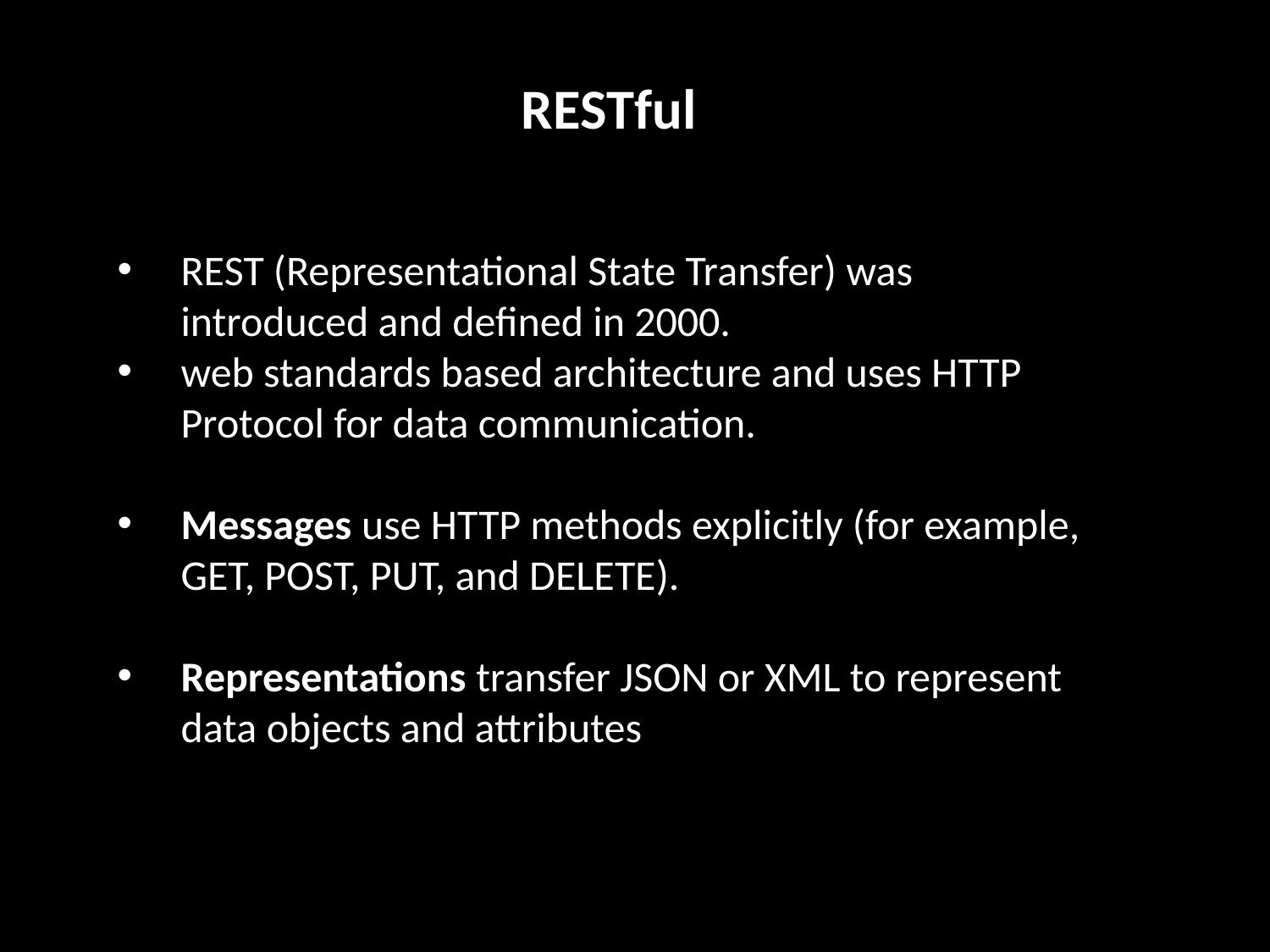

RESTful
REST (Representational State Transfer) was introduced and defined in 2000.
web standards based architecture and uses HTTP Protocol for data communication.

Messages use HTTP methods explicitly (for example, GET, POST, PUT, and DELETE).

Representations transfer JSON or XML to represent data objects and attributes